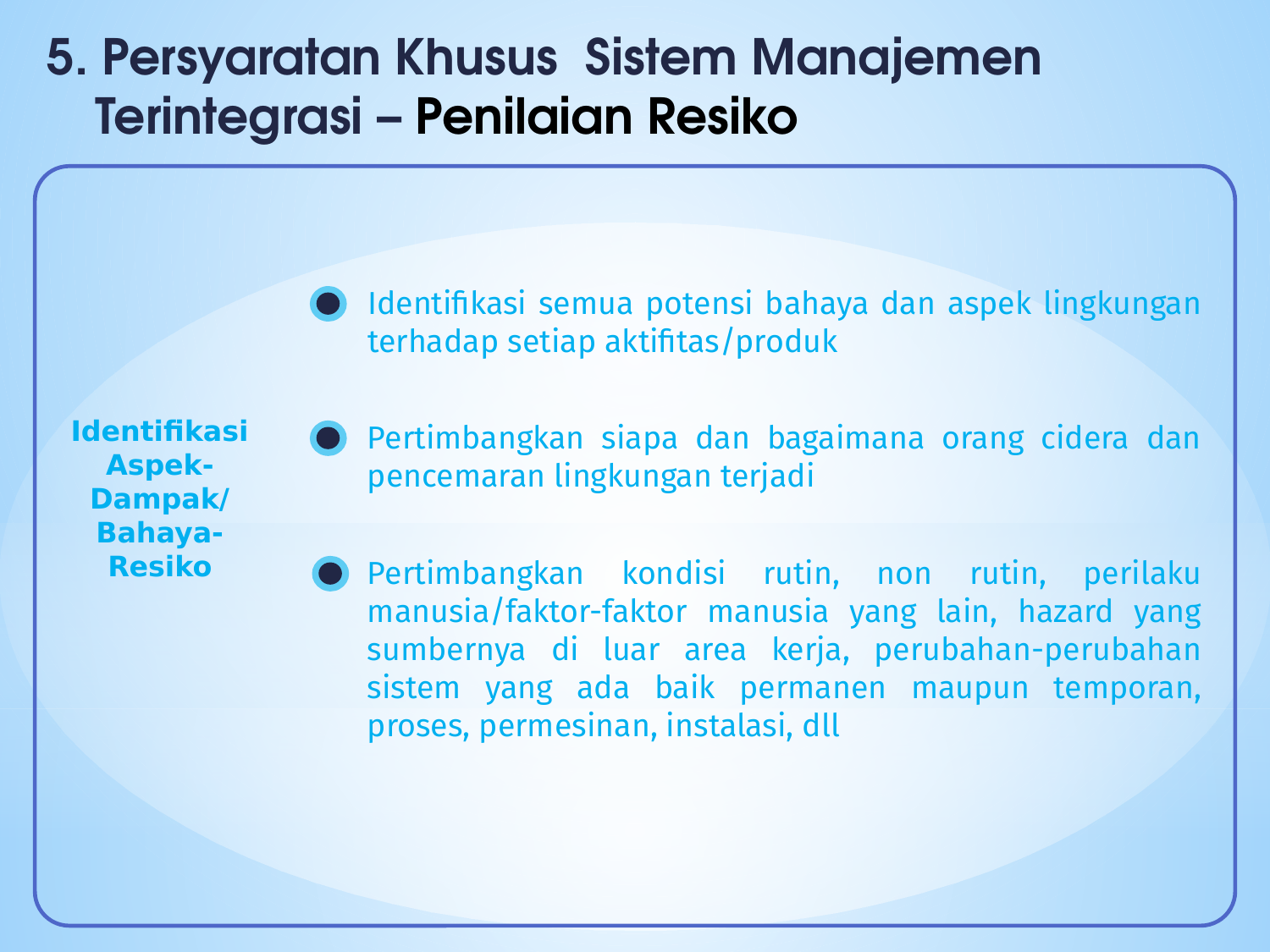

5. Persyaratan Khusus  Sistem Manajemen  Terintegrasi – Penilaian Resiko

Identifikasi semua potensi bahaya dan aspek lingkungan terhadap setiap aktifitas/produk

Identifikasi
Aspek-Dampak/ Bahaya-Resiko
Pertimbangkan siapa dan bagaimana orang cidera dan pencemaran lingkungan terjadi

Pertimbangkan kondisi rutin, non rutin, perilaku manusia/faktor-faktor manusia yang lain, hazard yang sumbernya di luar area kerja, perubahan-perubahan sistem yang ada baik permanen maupun temporan, proses, permesinan, instalasi, dll